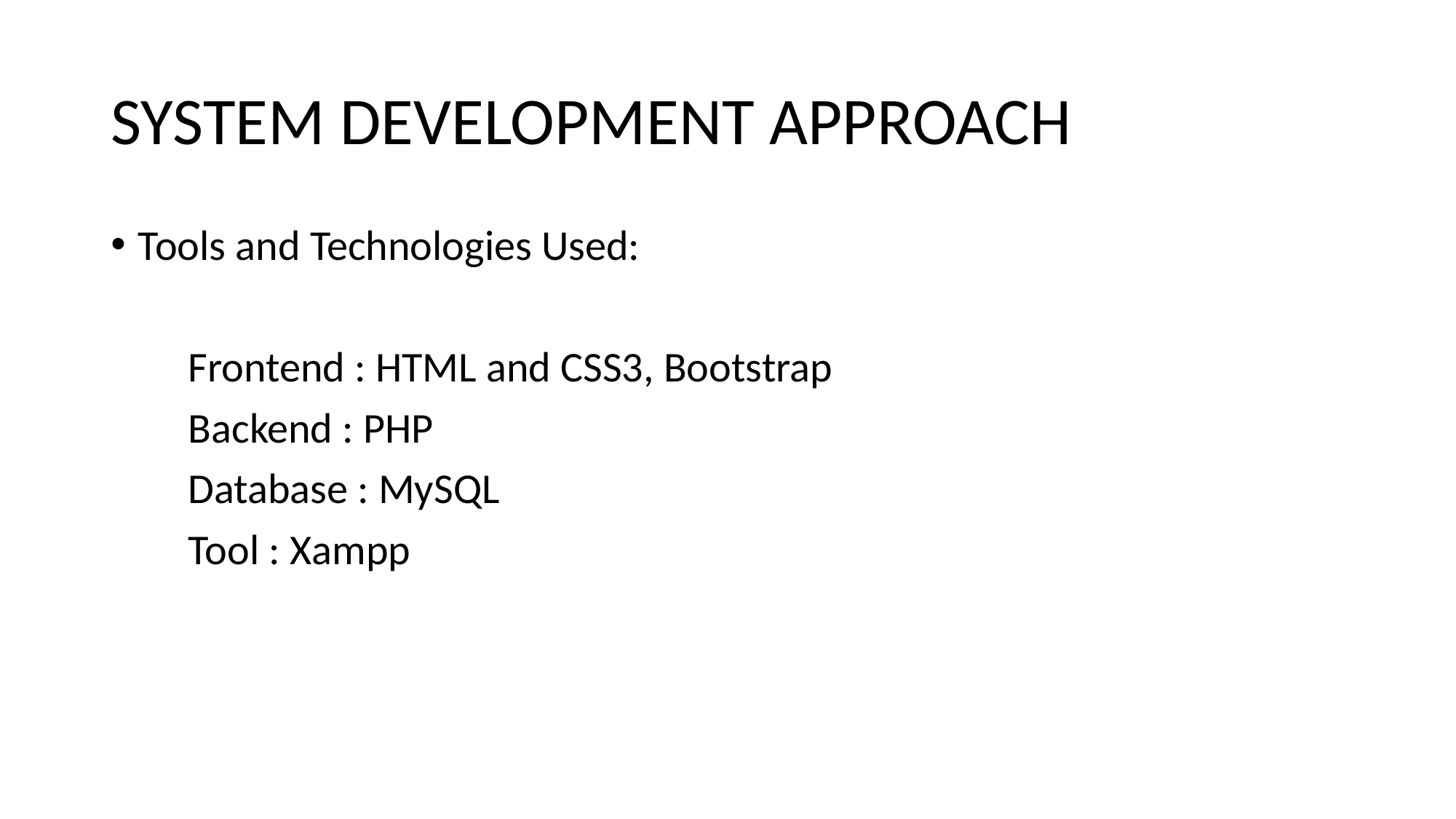

# SYSTEM DEVELOPMENT APPROACH
Tools and Technologies Used:

        Frontend : HTML and CSS3, Bootstrap
        Backend : PHP
        Database : MySQL
        Tool : Xampp